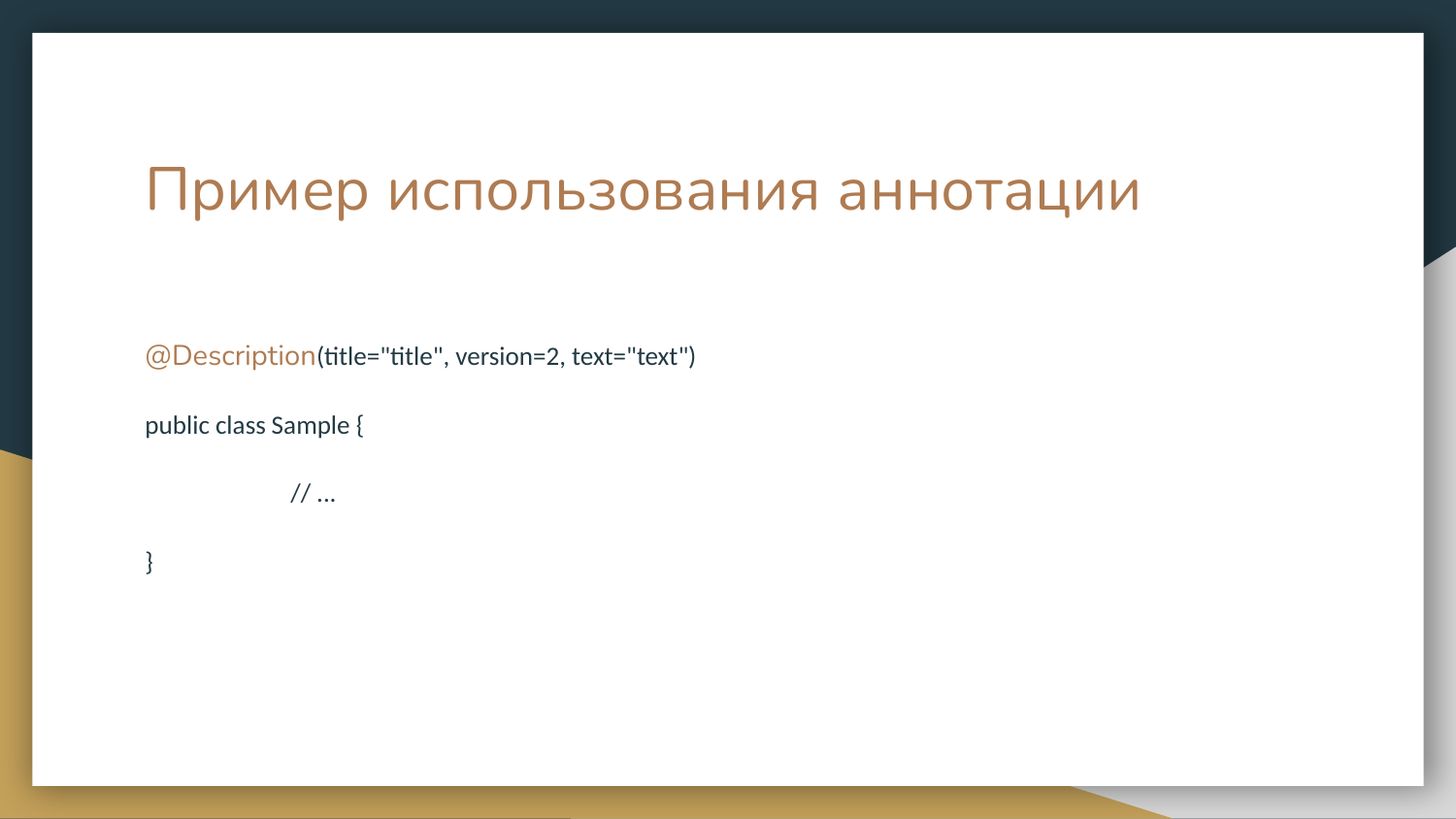

# Пример использования аннотации
@Description(title="title", version=2, text="text")
public class Sample {
	// ...
}